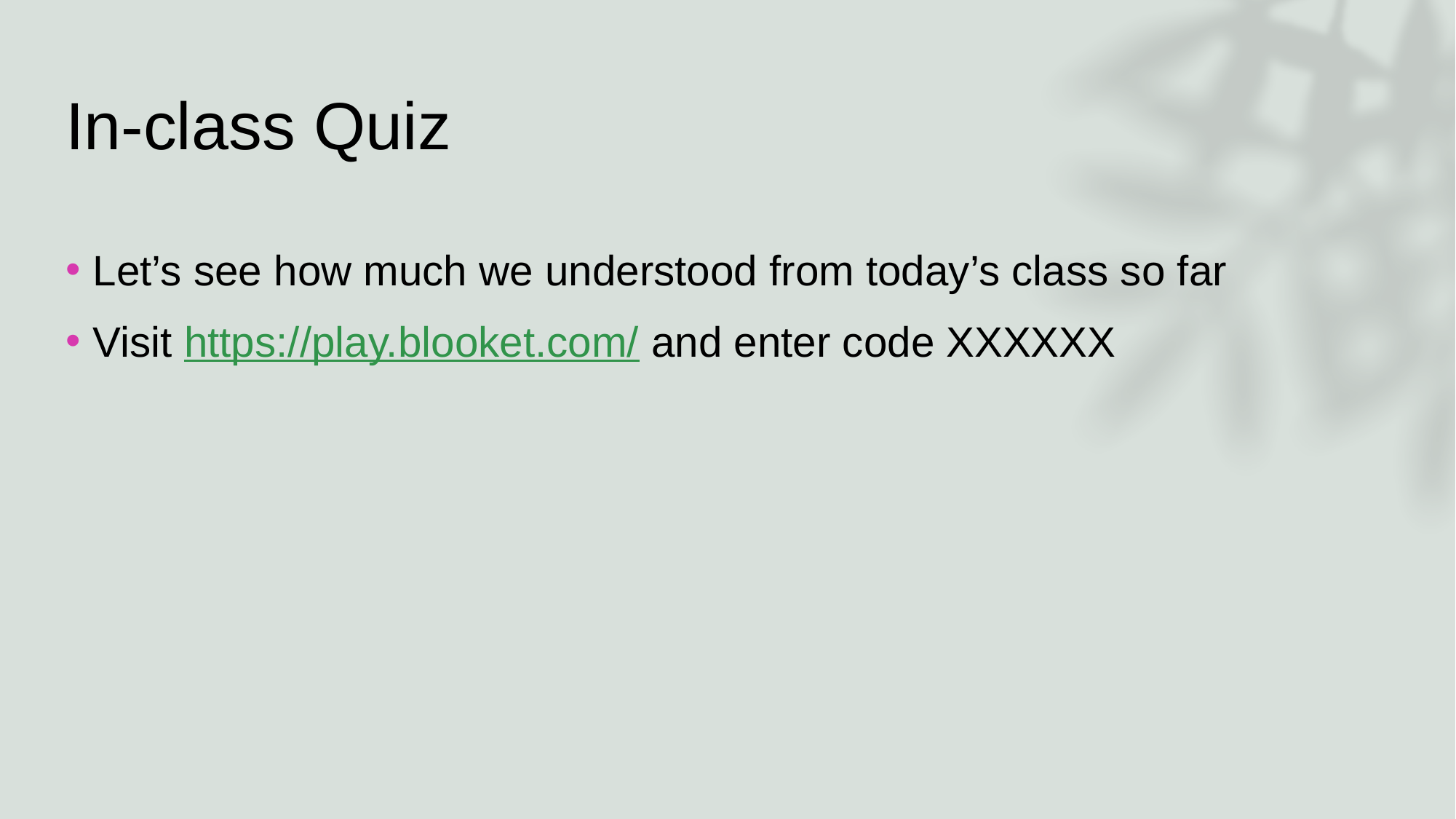

# In-class Quiz
Let’s see how much we understood from today’s class so far
Visit https://play.blooket.com/ and enter code XXXXXX